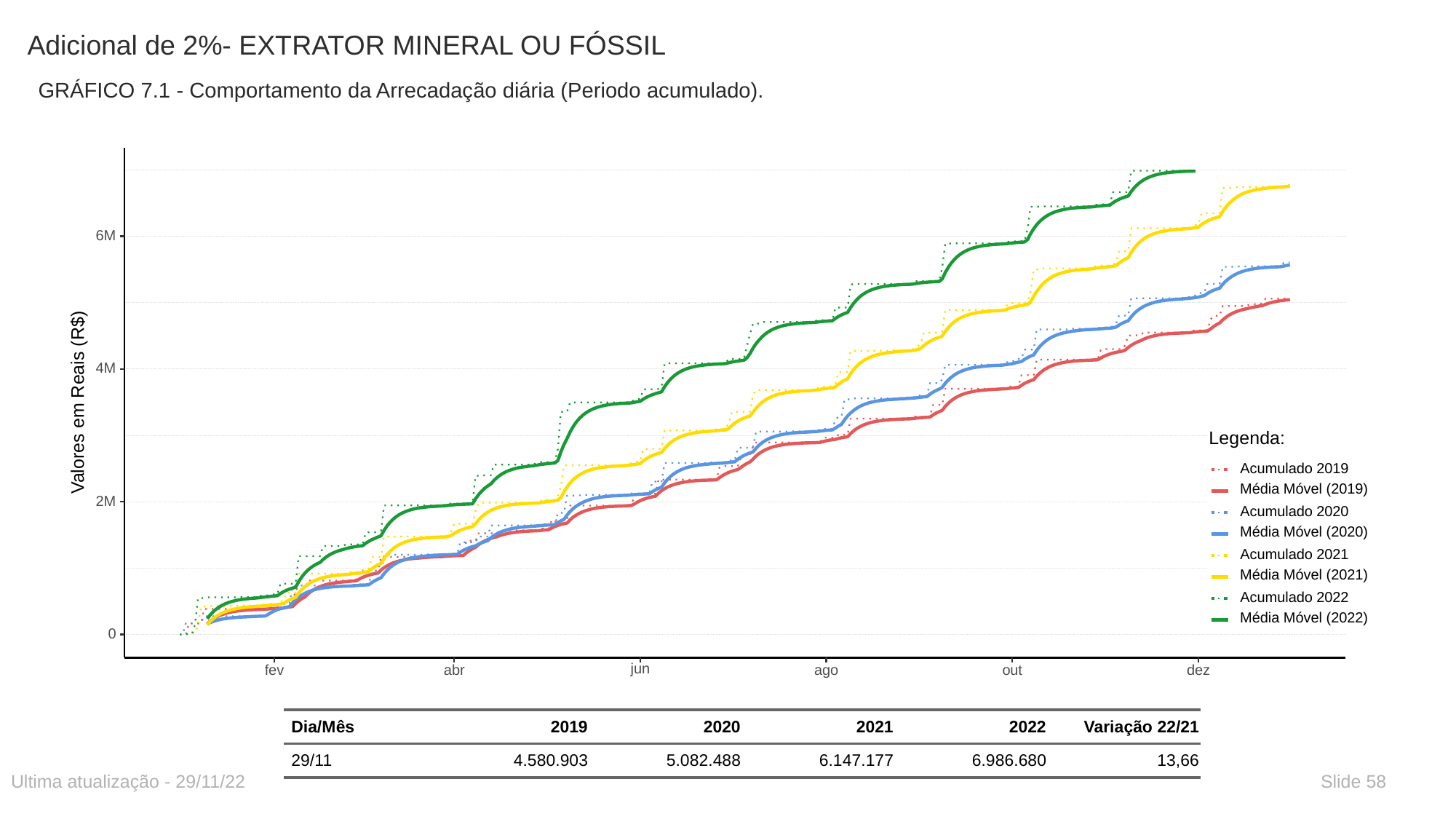

# Adicional de 2%- EXTRATOR MINERAL OU FÓSSIL
GRÁFICO 7.1 - Comportamento da Arrecadação diária (Periodo acumulado).

6M

4M

 Valores em Reais (R$)
Legenda:

Acumulado 2019

Média Móvel (2019)

2M

Acumulado 2020

Média Móvel (2020)

Acumulado 2021

Média Móvel (2021)

Acumulado 2022

Média Móvel (2022)

0

jun
ago
fev
abr
dez
out

| Dia/Mês | 2019 | 2020 | 2021 | 2022 | Variação 22/21 |
| --- | --- | --- | --- | --- | --- |
| 29/11 | 4.580.903 | 5.082.488 | 6.147.177 | 6.986.680 | 13,66 |
Ultima atualização - 29/11/22
Slide 58